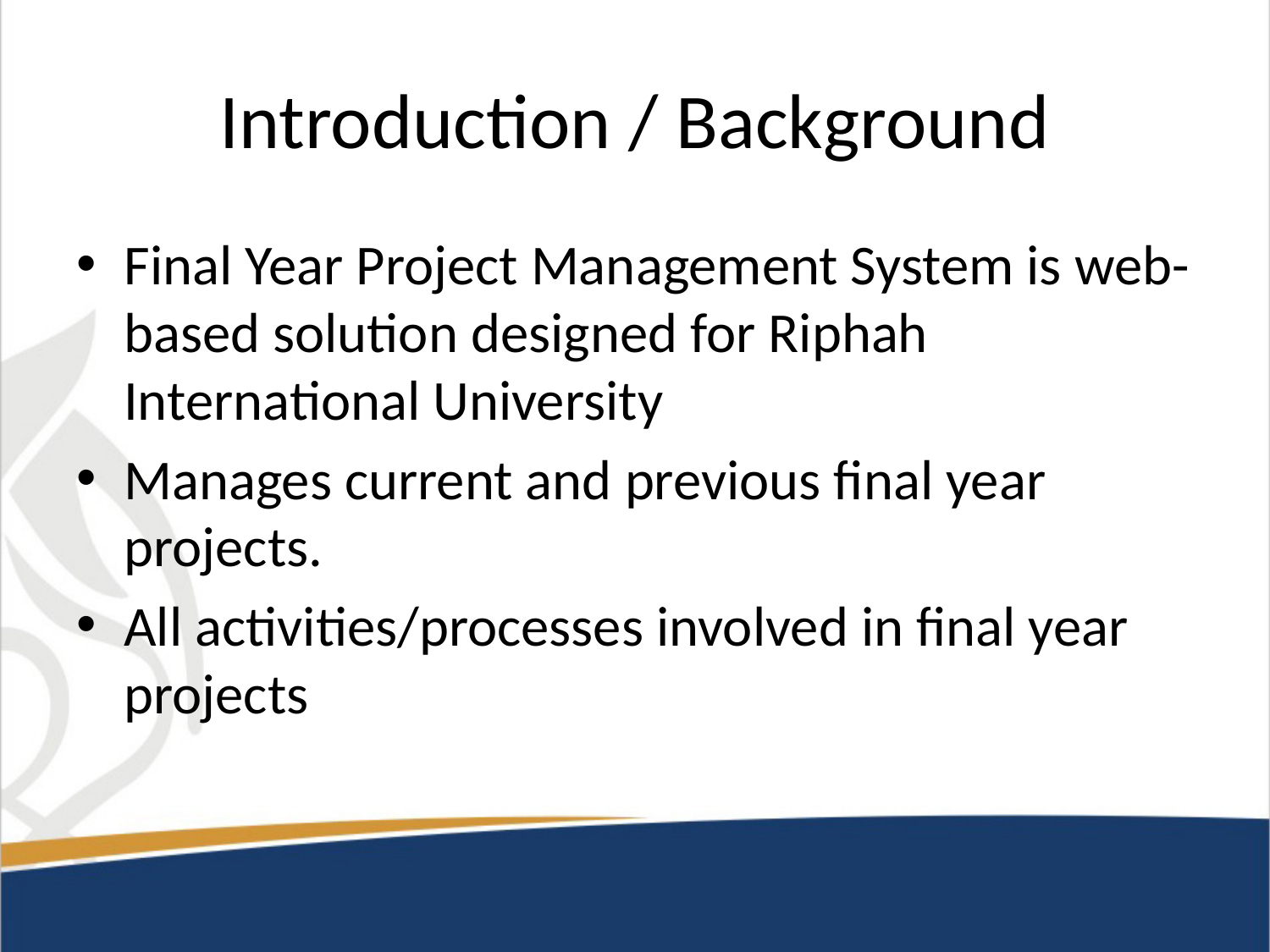

# Introduction / Background
Final Year Project Management System is web-based solution designed for Riphah International University
Manages current and previous final year projects.
All activities/processes involved in final year projects